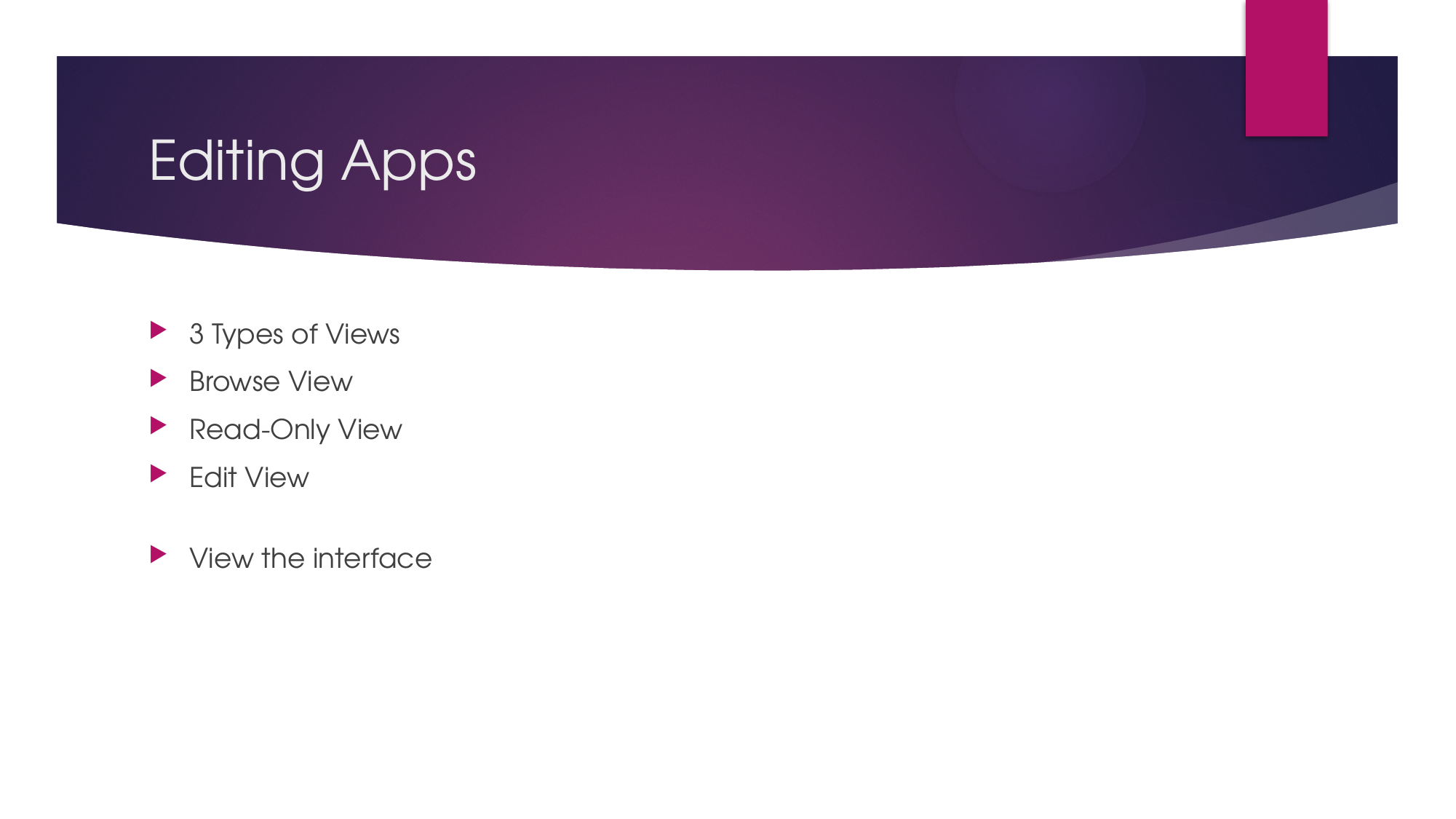

# Editing Apps
3 Types of Views
Browse View
Read-Only View
Edit View
View the interface